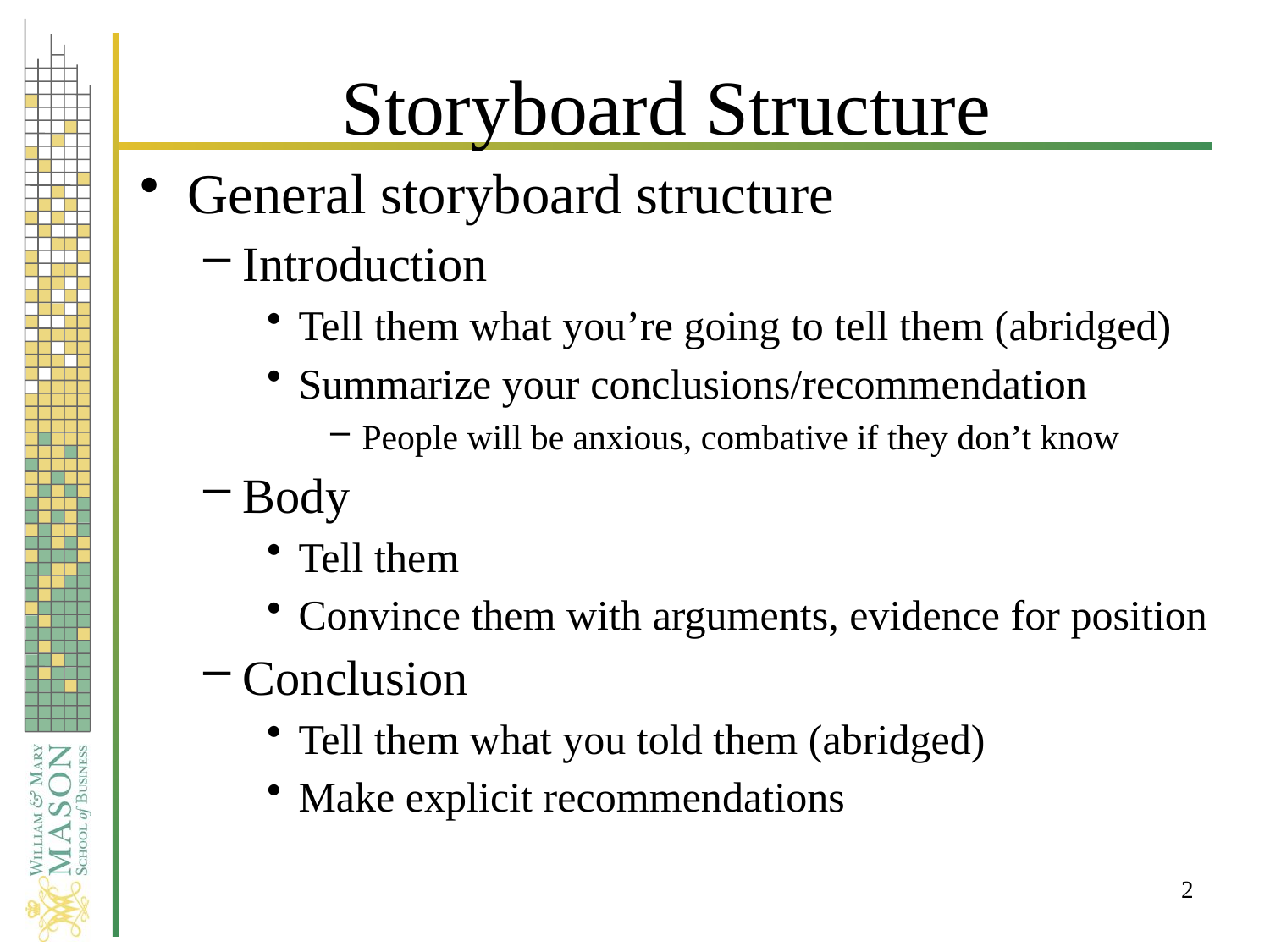

# Storyboard Structure
General storyboard structure
Introduction
Tell them what you’re going to tell them (abridged)
Summarize your conclusions/recommendation
People will be anxious, combative if they don’t know
Body
Tell them
Convince them with arguments, evidence for position
Conclusion
Tell them what you told them (abridged)
Make explicit recommendations
2